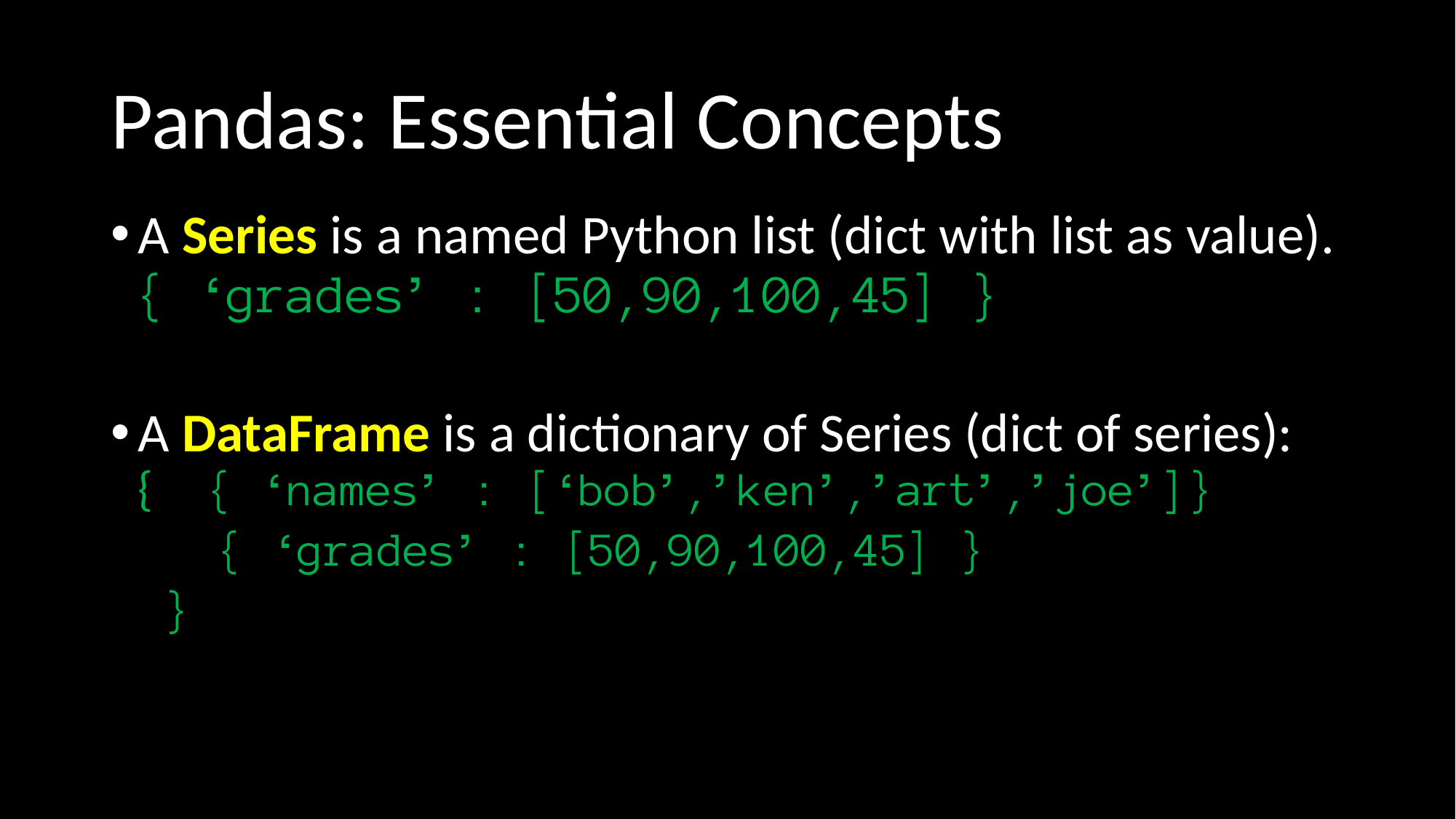

# Pandas: Essential Concepts
A Series is a named Python list (dict with list as value).
{ ‘grades’ : [50,90,100,45] }
A DataFrame is a dictionary of Series (dict of series):
{     { ‘names’ : [‘bob’,’ken’,’art’,’joe’]}
  { ‘grades’ : [50,90,100,45] }
}